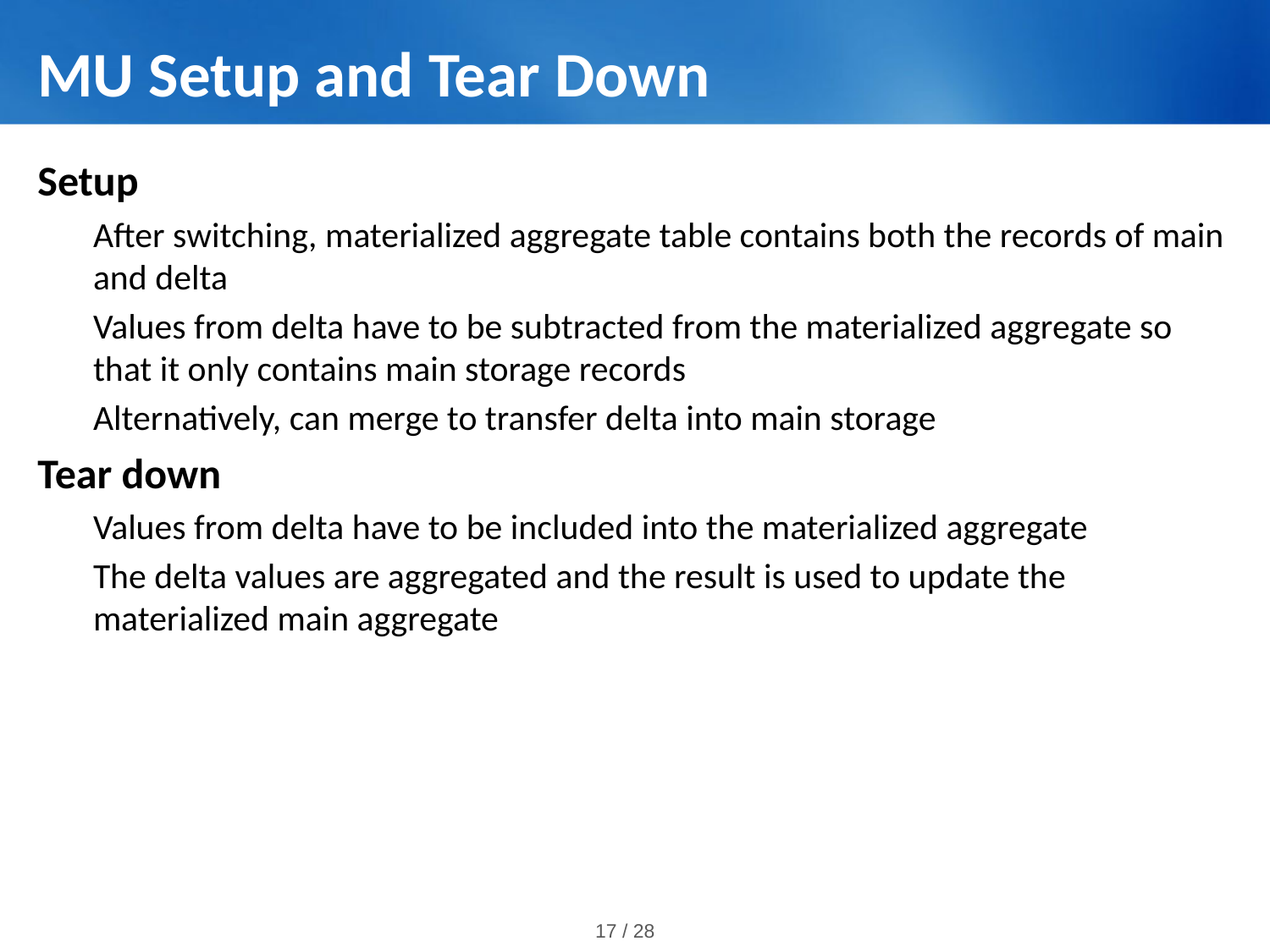

# MU Setup and Tear Down
Setup
After switching, materialized aggregate table contains both the records of main and delta
Values from delta have to be subtracted from the materialized aggregate so that it only contains main storage records
Alternatively, can merge to transfer delta into main storage
Tear down
Values from delta have to be included into the materialized aggregate
The delta values are aggregated and the result is used to update the materialized main aggregate